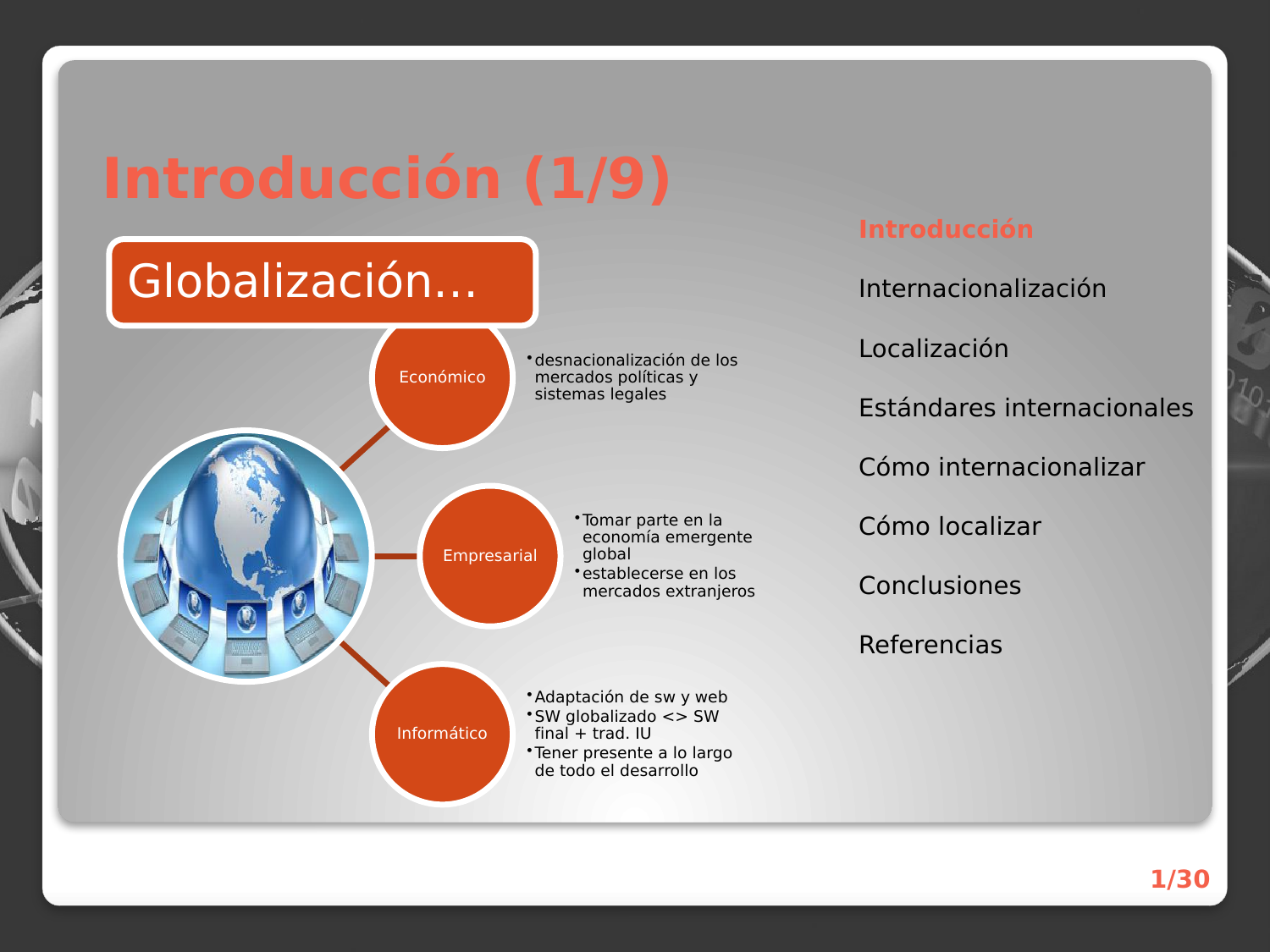

# Introducción (1/9)
Introducción

Internacionalización

Localización

Estándares internacionales

Cómo internacionalizar

Cómo localizar

Conclusiones

Referencias

Globalización…
Económico
desnacionalización de los mercados políticas y sistemas legales
Empresarial
Tomar parte en la economía emergente global
establecerse en los mercados extranjeros
Informático
Adaptación de sw y web
SW globalizado <> SW final + trad. IU
Tener presente a lo largo de todo el desarrollo
1/30